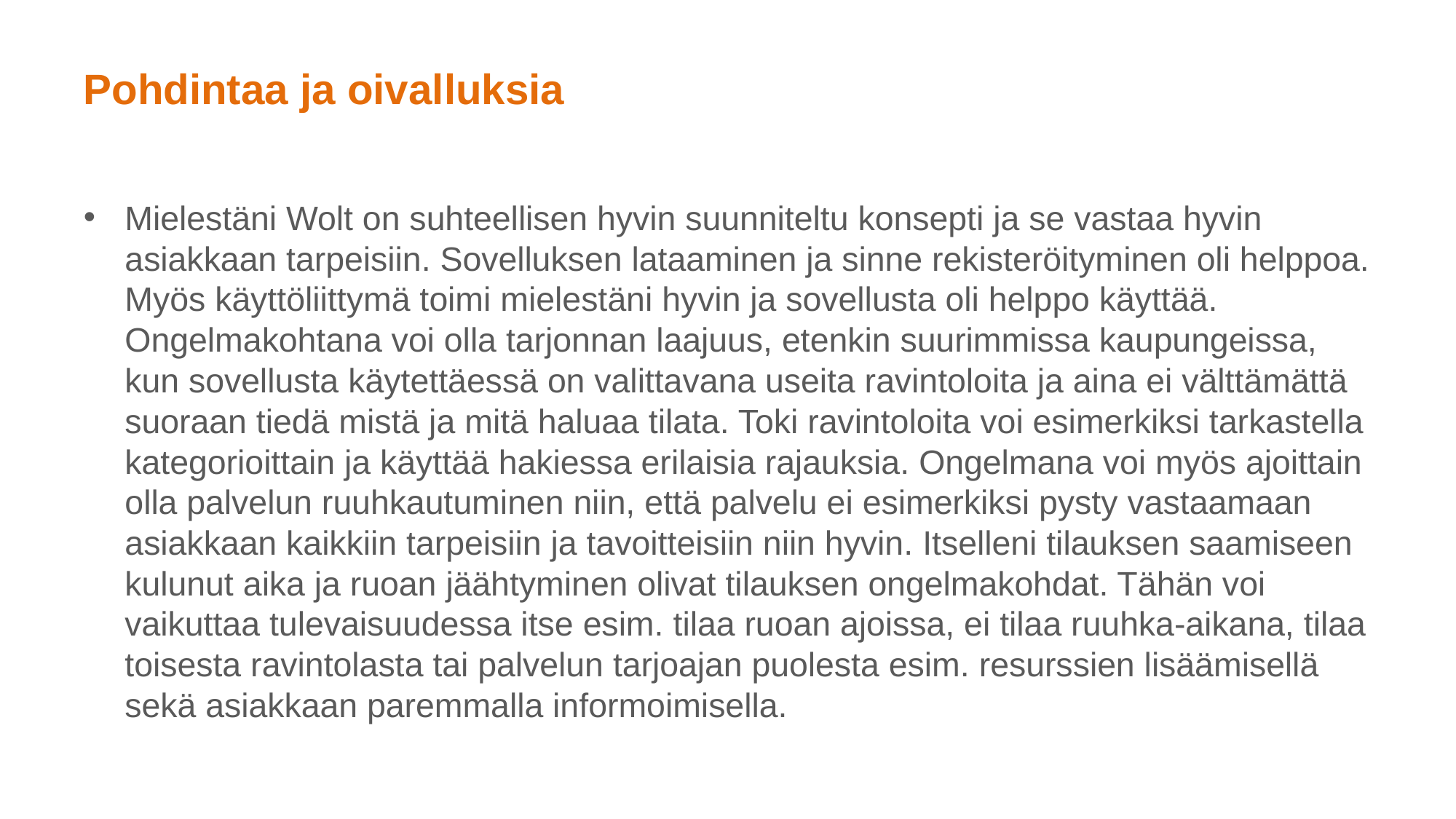

# Pohdintaa ja oivalluksia
Mielestäni Wolt on suhteellisen hyvin suunniteltu konsepti ja se vastaa hyvin asiakkaan tarpeisiin. Sovelluksen lataaminen ja sinne rekisteröityminen oli helppoa. Myös käyttöliittymä toimi mielestäni hyvin ja sovellusta oli helppo käyttää. Ongelmakohtana voi olla tarjonnan laajuus, etenkin suurimmissa kaupungeissa, kun sovellusta käytettäessä on valittavana useita ravintoloita ja aina ei välttämättä suoraan tiedä mistä ja mitä haluaa tilata. Toki ravintoloita voi esimerkiksi tarkastella kategorioittain ja käyttää hakiessa erilaisia rajauksia. Ongelmana voi myös ajoittain olla palvelun ruuhkautuminen niin, että palvelu ei esimerkiksi pysty vastaamaan asiakkaan kaikkiin tarpeisiin ja tavoitteisiin niin hyvin. Itselleni tilauksen saamiseen kulunut aika ja ruoan jäähtyminen olivat tilauksen ongelmakohdat. Tähän voi vaikuttaa tulevaisuudessa itse esim. tilaa ruoan ajoissa, ei tilaa ruuhka-aikana, tilaa toisesta ravintolasta tai palvelun tarjoajan puolesta esim. resurssien lisäämisellä sekä asiakkaan paremmalla informoimisella.